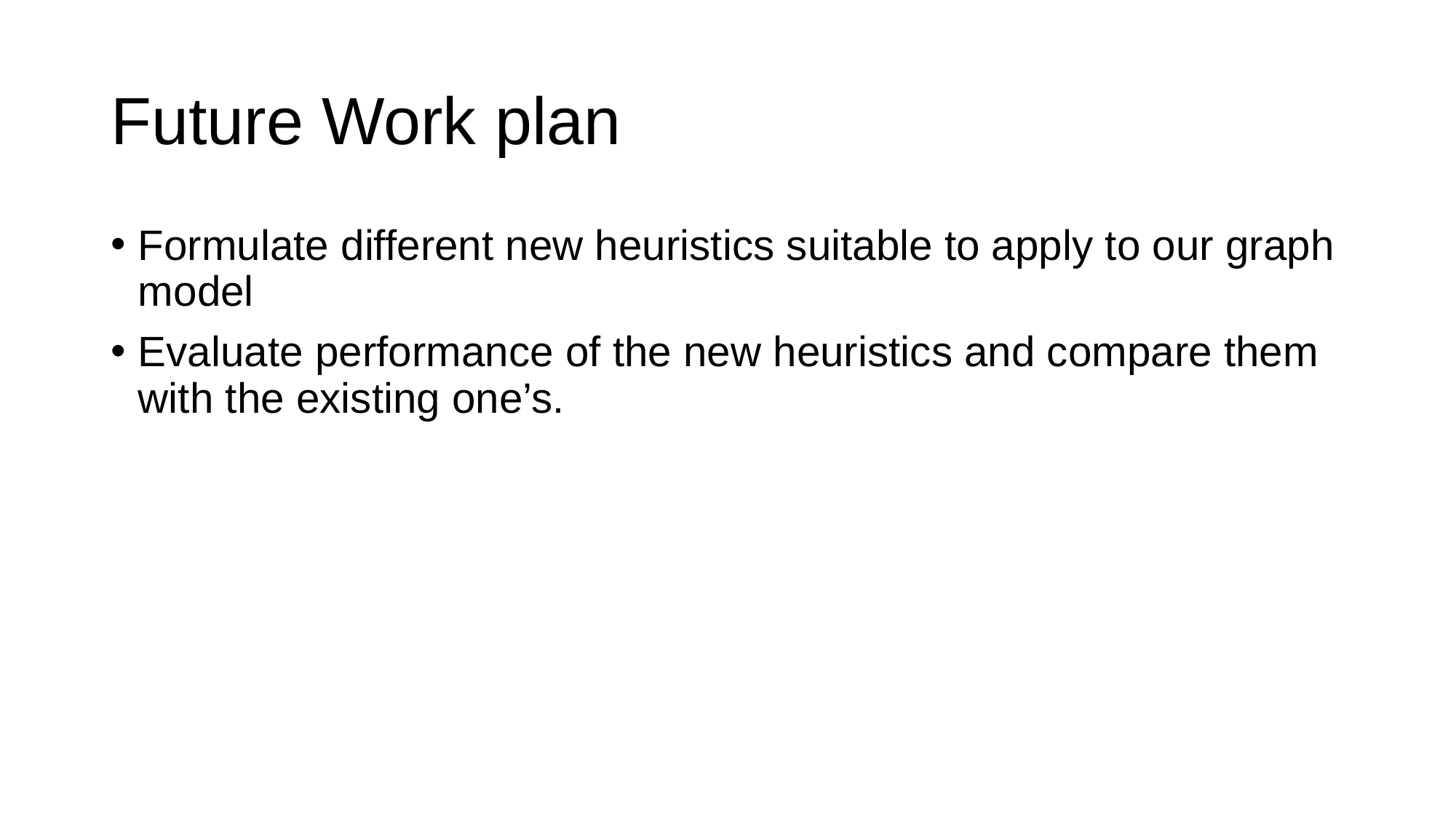

# Future Work plan
Formulate different new heuristics suitable to apply to our graph model
Evaluate performance of the new heuristics and compare them with the existing one’s.